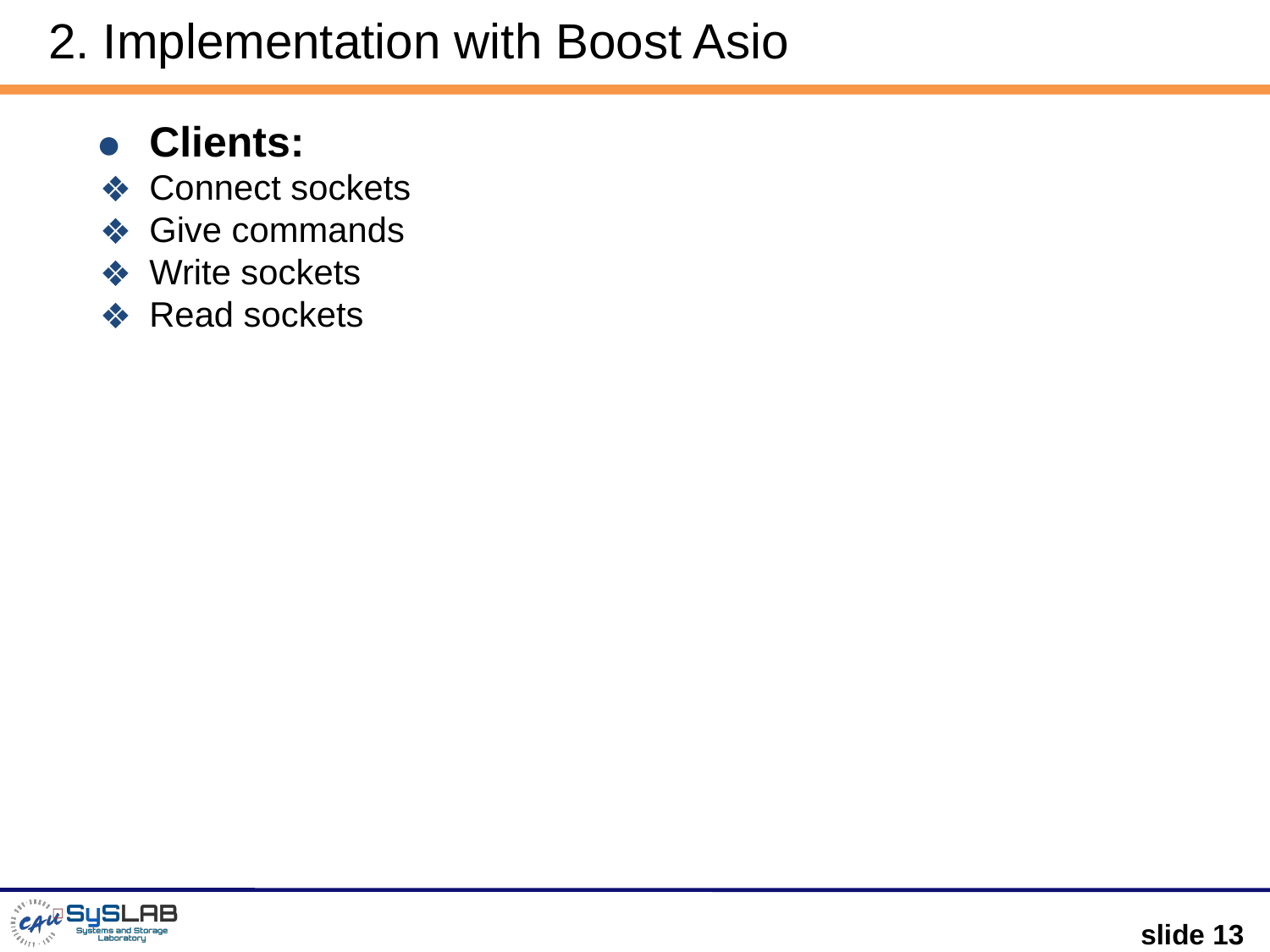

# 2. Implementation with Boost Asio
Clients:
Connect sockets
Give commands
Write sockets
Read sockets